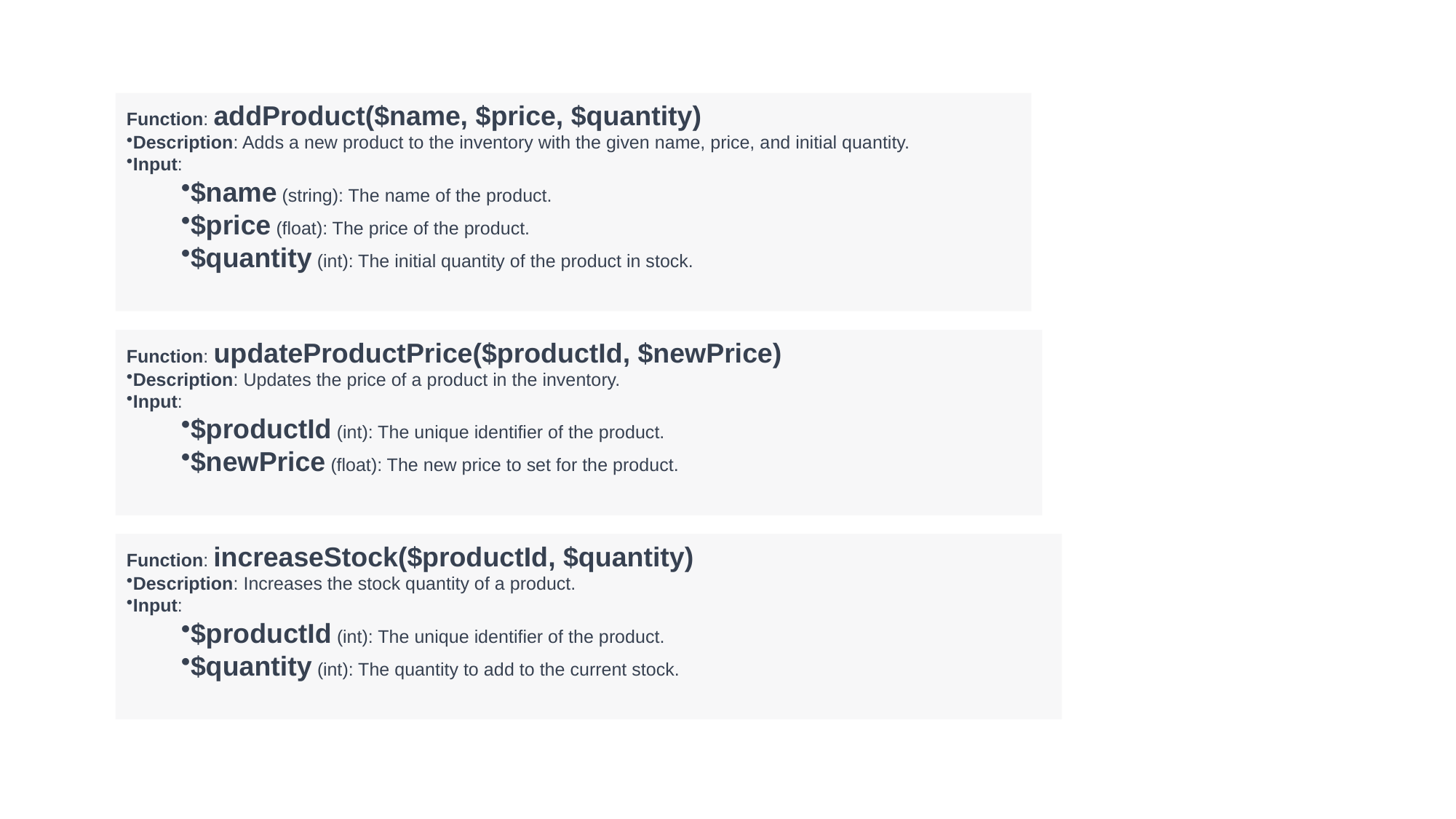

Function: addProduct($name, $price, $quantity)
Description: Adds a new product to the inventory with the given name, price, and initial quantity.
Input:
$name (string): The name of the product.
$price (float): The price of the product.
$quantity (int): The initial quantity of the product in stock.

Function: updateProductPrice($productId, $newPrice)
Description: Updates the price of a product in the inventory.
Input:
$productId (int): The unique identifier of the product.
$newPrice (float): The new price to set for the product.

Function: increaseStock($productId, $quantity)
Description: Increases the stock quantity of a product.
Input:
$productId (int): The unique identifier of the product.
$quantity (int): The quantity to add to the current stock.